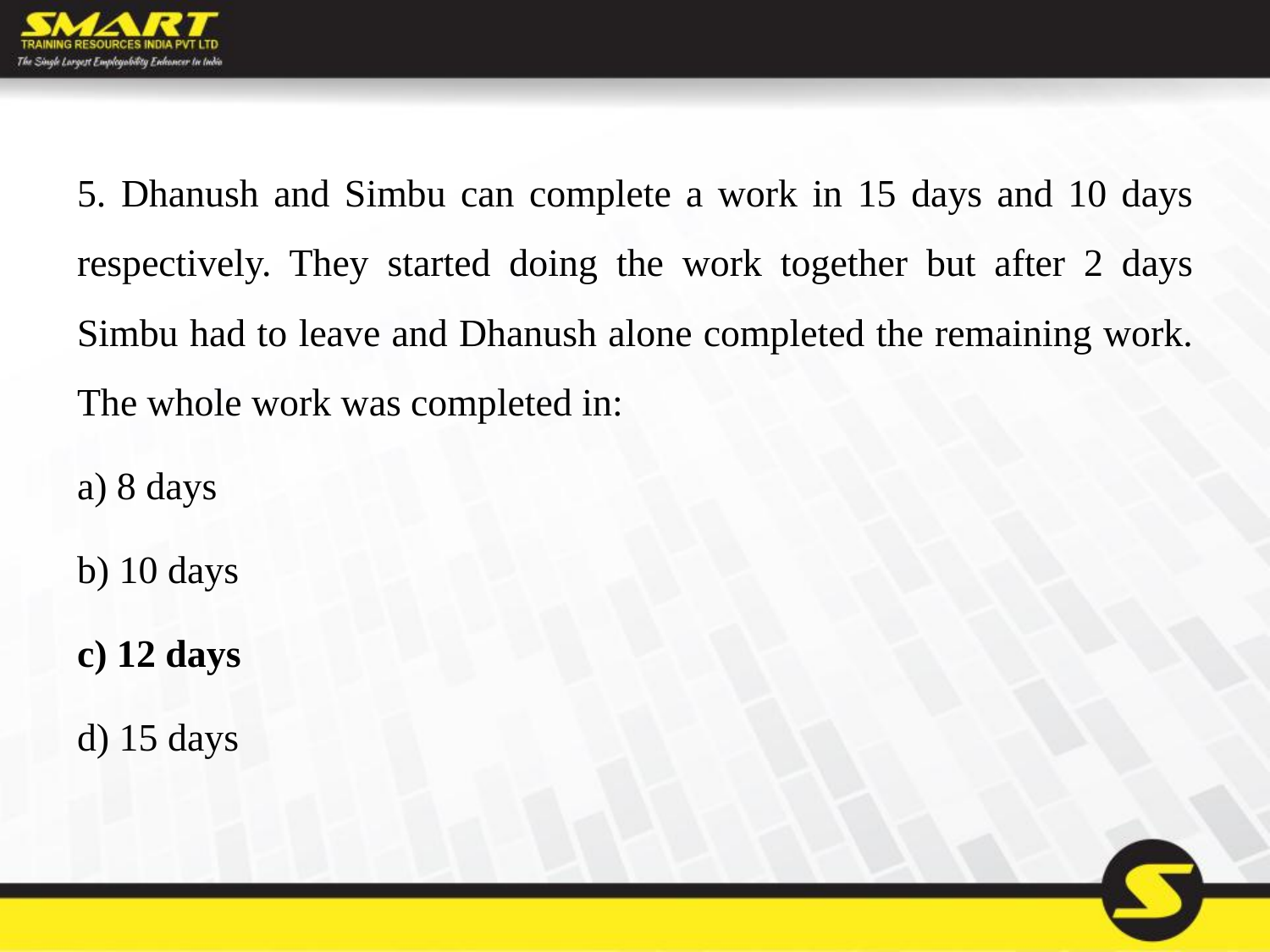

5. Dhanush and Simbu can complete a work in 15 days and 10 days respectively. They started doing the work together but after 2 days Simbu had to leave and Dhanush alone completed the remaining work. The whole work was completed in:
a) 8 days
b) 10 days
c) 12 days
d) 15 days